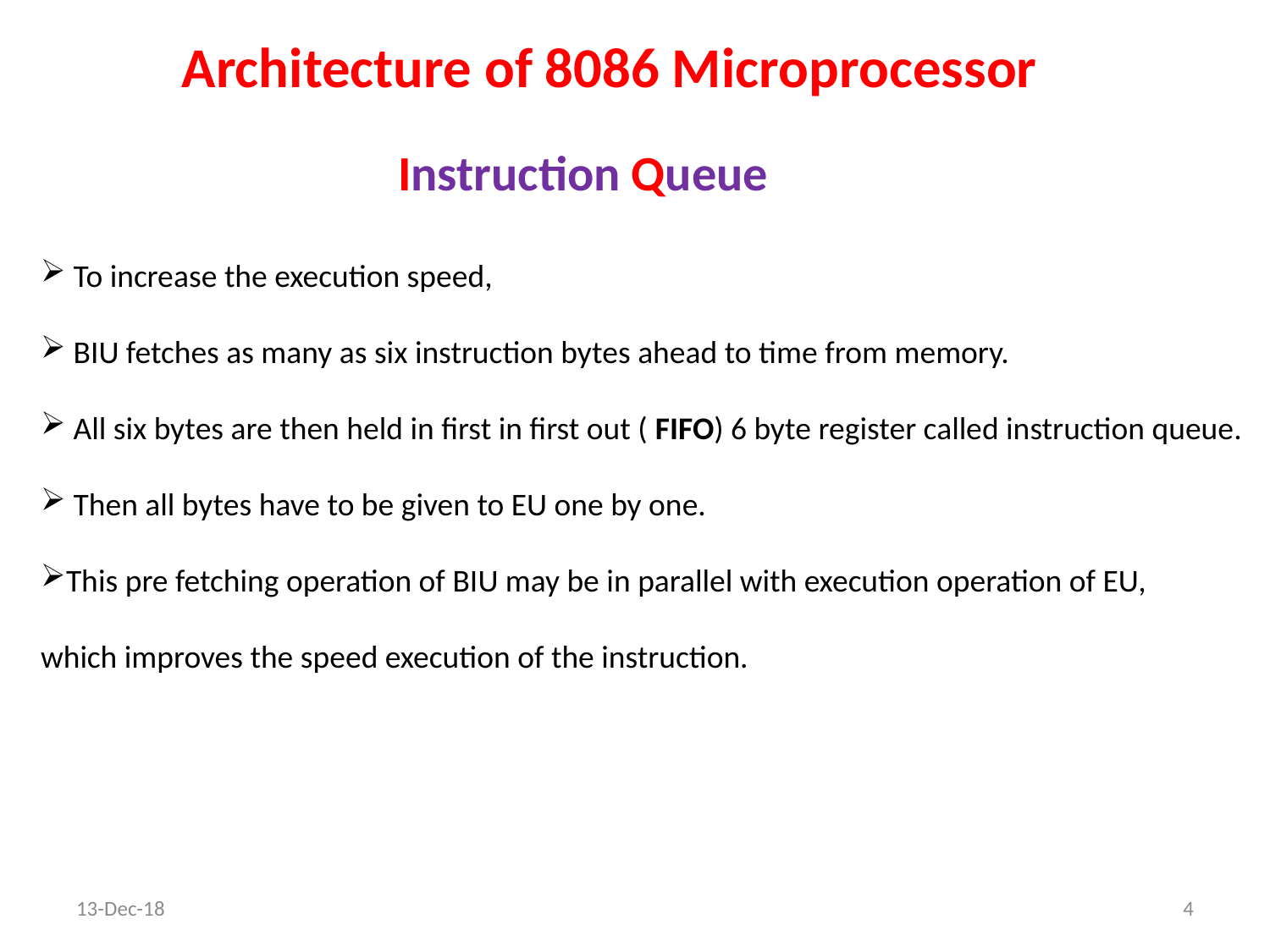

Architecture of 8086 Microprocessor
Instruction Queue
 To increase the execution speed,
 BIU fetches as many as six instruction bytes ahead to time from memory.
 All six bytes are then held in first in first out ( FIFO) 6 byte register called instruction queue.
 Then all bytes have to be given to EU one by one.
This pre fetching operation of BIU may be in parallel with execution operation of EU,
which improves the speed execution of the instruction.

13-Dec-18
4